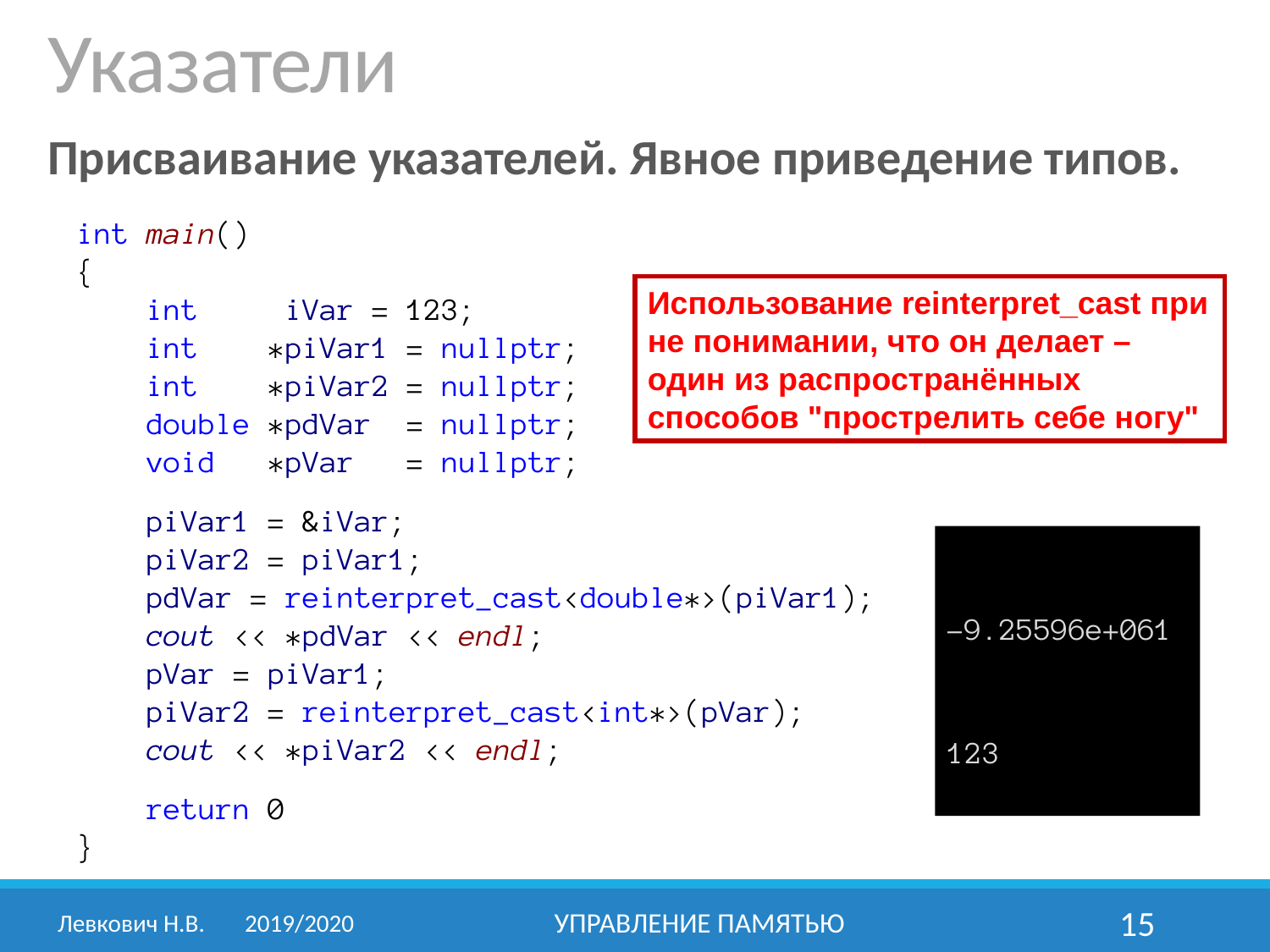

# Указатели
Присваивание указателей. Явное приведение типов.
int main()
{
    int     iVar = 123;
    int    *piVar1 = nullptr;
    int    *piVar2 = nullptr;
    double *pdVar  = nullptr;
    void   *pVar   = nullptr;
    piVar1 = &iVar;
    piVar2 = piVar1;
    pdVar = reinterpret_cast<double*>(piVar1);
    cout << *pdVar << endl;
    pVar = piVar1;
    piVar2 = reinterpret_cast<int*>(pVar);
    cout << *piVar2 << endl;
    return 0
}
Использование reinterpret_cast при не понимании, что он делает – один из распространённых способов "прострелить себе ногу"

-9.25596e+061

123
Левкович Н.В.	2019/2020
Управление памятью
15